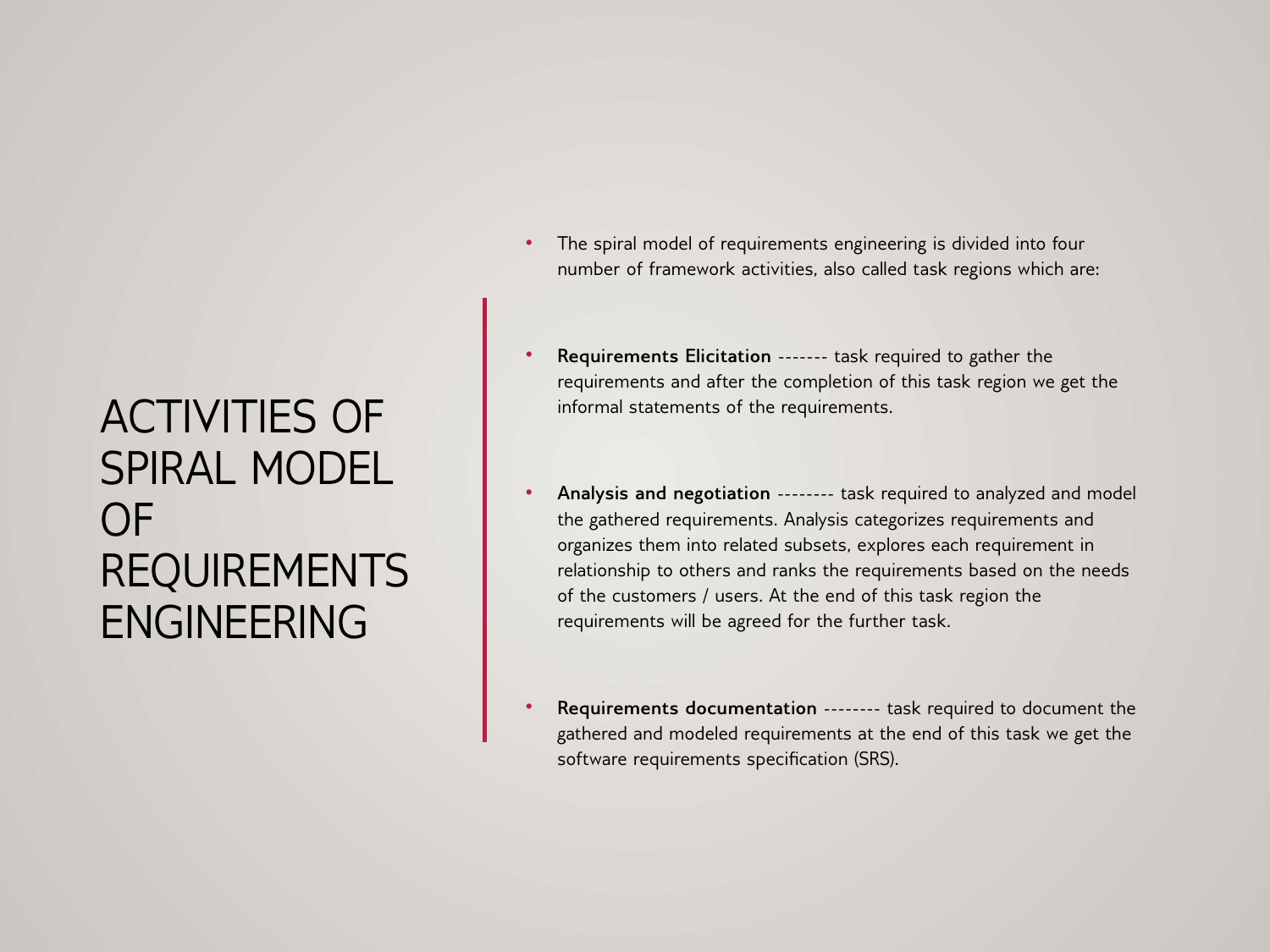

# Activities of spiral model of requirements engineering
The spiral model of requirements engineering is divided into four number of framework activities, also called task regions which are:

Requirements Elicitation ------- task required to gather the requirements and after the completion of this task region we get the informal statements of the requirements.

Analysis and negotiation -------- task required to analyzed and model the gathered requirements. Analysis categorizes requirements and organizes them into related subsets, explores each requirement in relationship to others and ranks the requirements based on the needs of the customers / users. At the end of this task region the requirements will be agreed for the further task.

Requirements documentation -------- task required to document the gathered and modeled requirements at the end of this task we get the software requirements specification (SRS).